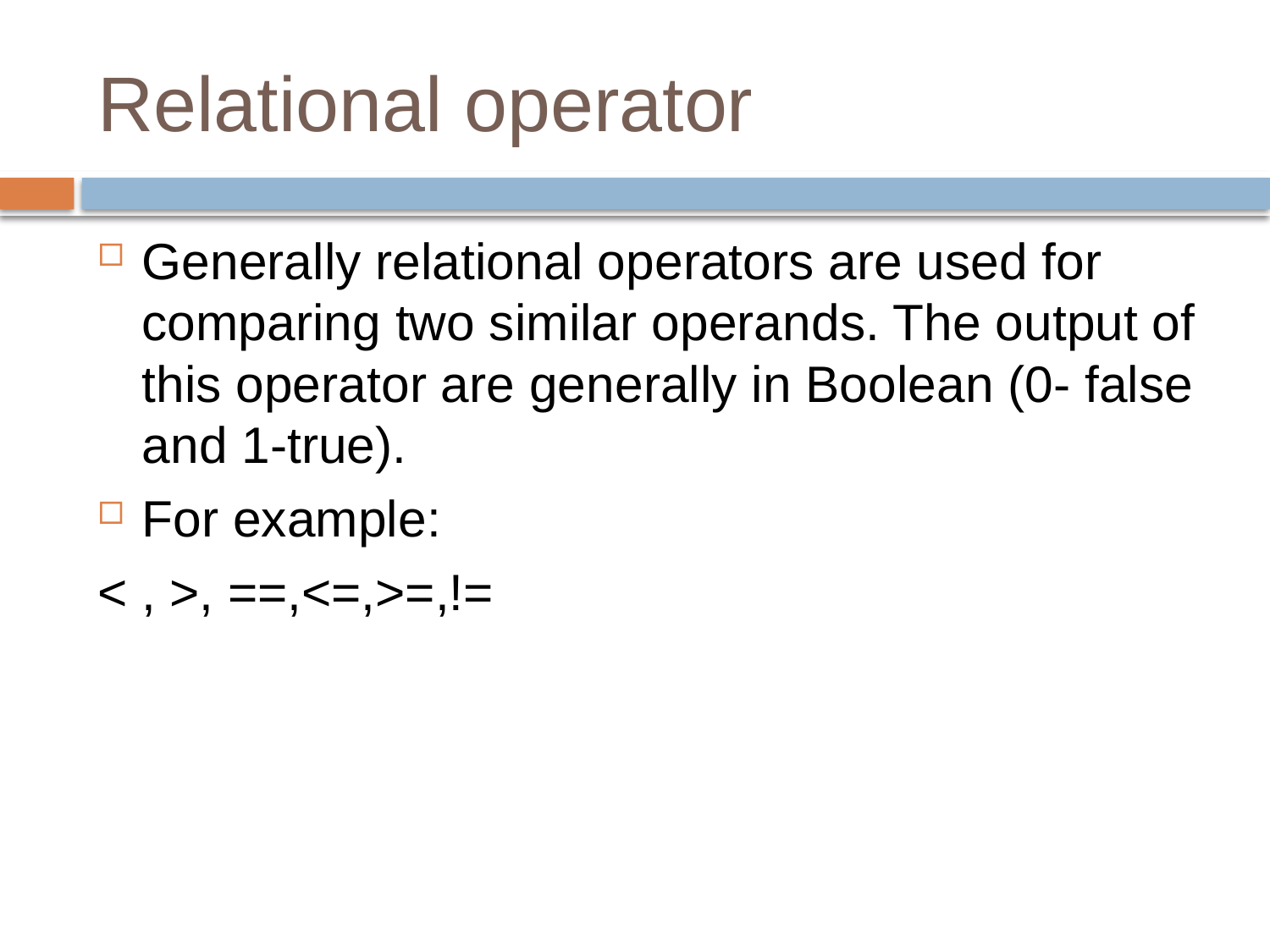

# Relational operator
Generally relational operators are used for comparing two similar operands. The output of this operator are generally in Boolean (0- false and 1-true).
For example:
< , >, ==,<=,>=,!=